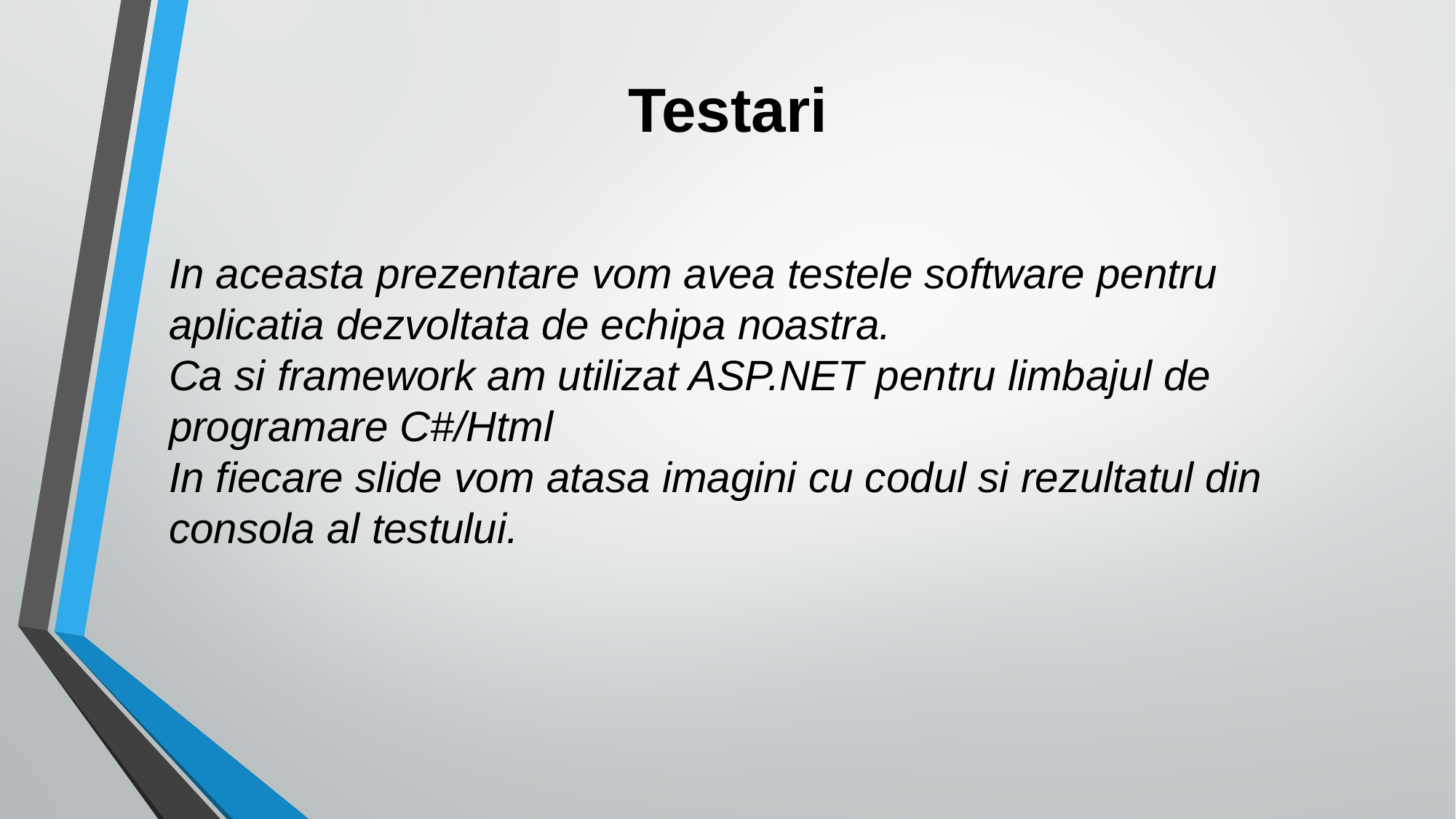

Testari
In aceasta prezentare vom avea testele software pentru aplicatia dezvoltata de echipa noastra.
Ca si framework am utilizat ASP.NET pentru limbajul de programare C#/Html
In fiecare slide vom atasa imagini cu codul si rezultatul din consola al testului.